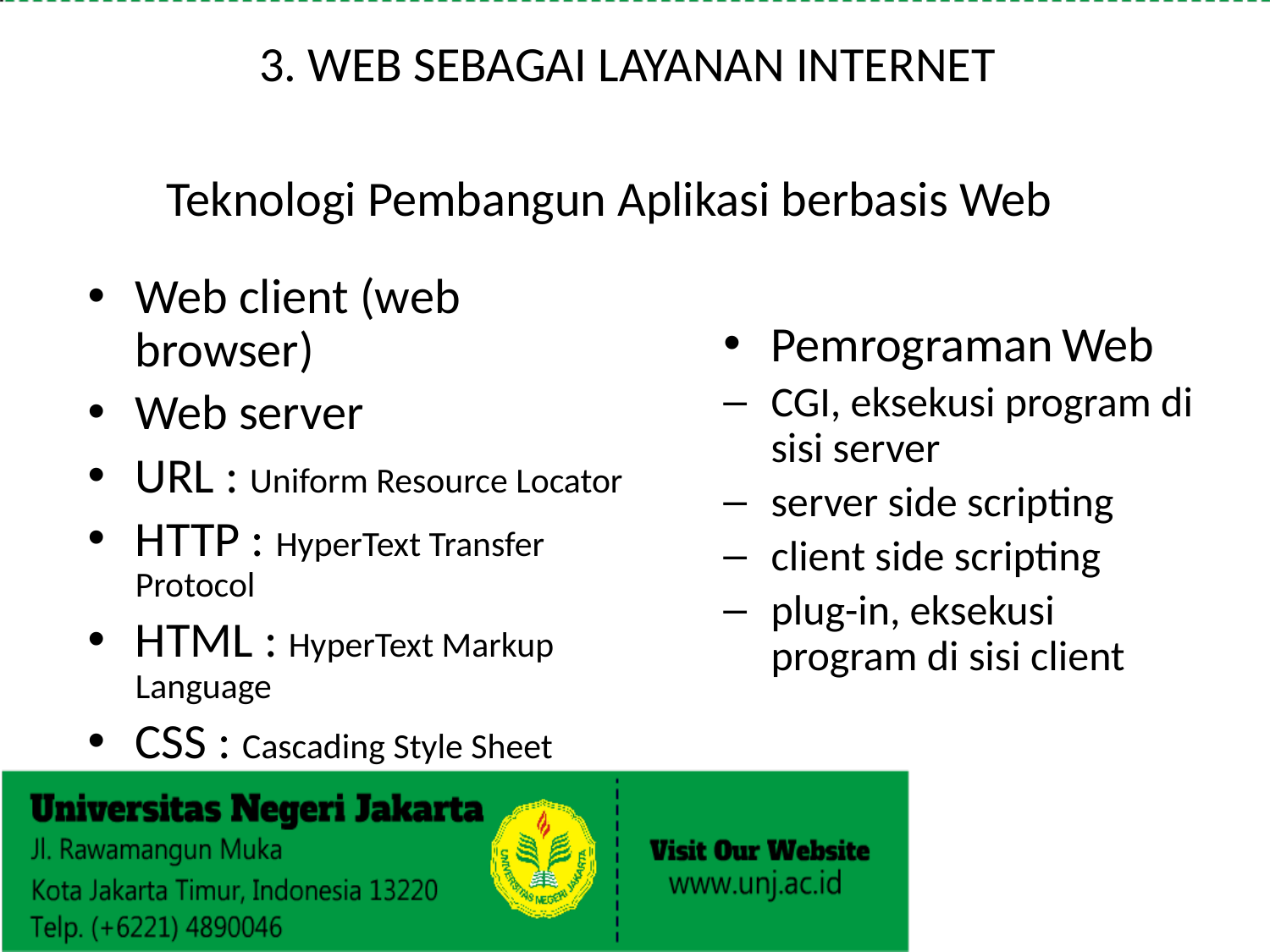

3. WEB SEBAGAI LAYANAN INTERNET

# Teknologi Pembangun Aplikasi berbasis Web
Web client (web browser)
Web server
URL : Uniform Resource Locator
HTTP : HyperText Transfer Protocol
HTML : HyperText Markup Language
CSS : Cascading Style Sheet

Pemrograman Web
CGI, eksekusi program di sisi server
server side scripting
client side scripting
plug-in, eksekusi program di sisi client